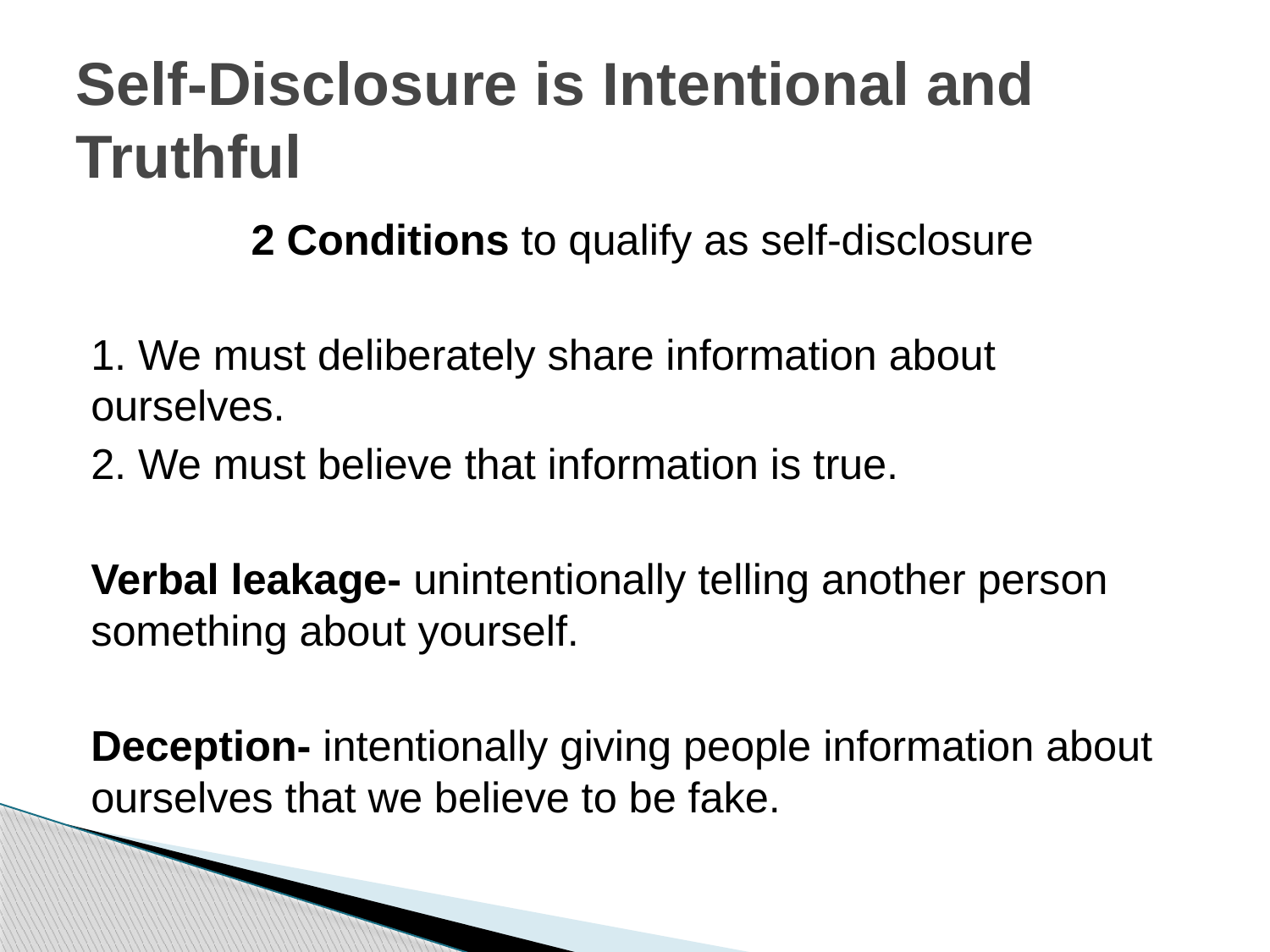

# Self-Disclosure is Intentional and Truthful
2 Conditions to qualify as self-disclosure

1. We must deliberately share information about ourselves.
2. We must believe that information is true.

Verbal leakage- unintentionally telling another person something about yourself.

Deception- intentionally giving people information about ourselves that we believe to be fake.